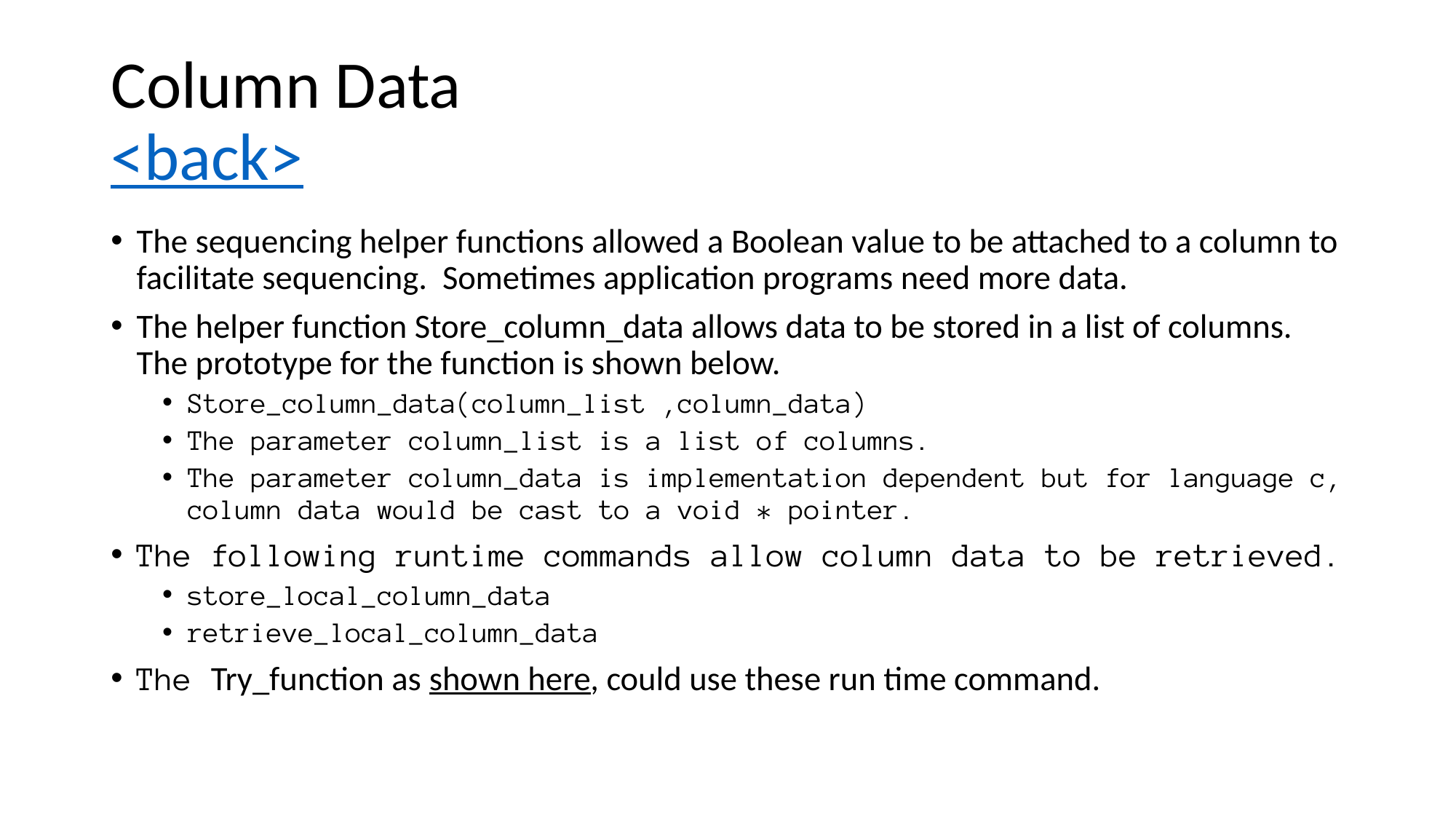

# Column Data <back>
The sequencing helper functions allowed a Boolean value to be attached to a column to facilitate sequencing.  Sometimes application programs need more data.
The helper function Store_column_data allows data to be stored in a list of columns.  The prototype for the function is shown below.
Store_column_data(column_list ,column_data)
The parameter column_list is a list of columns.
The parameter column_data is implementation dependent but for language c, column data would be cast to a void * pointer.
The following runtime commands allow column data to be retrieved.
store_local_column_data
retrieve_local_column_data
The Try_function as shown here, could use these run time command.